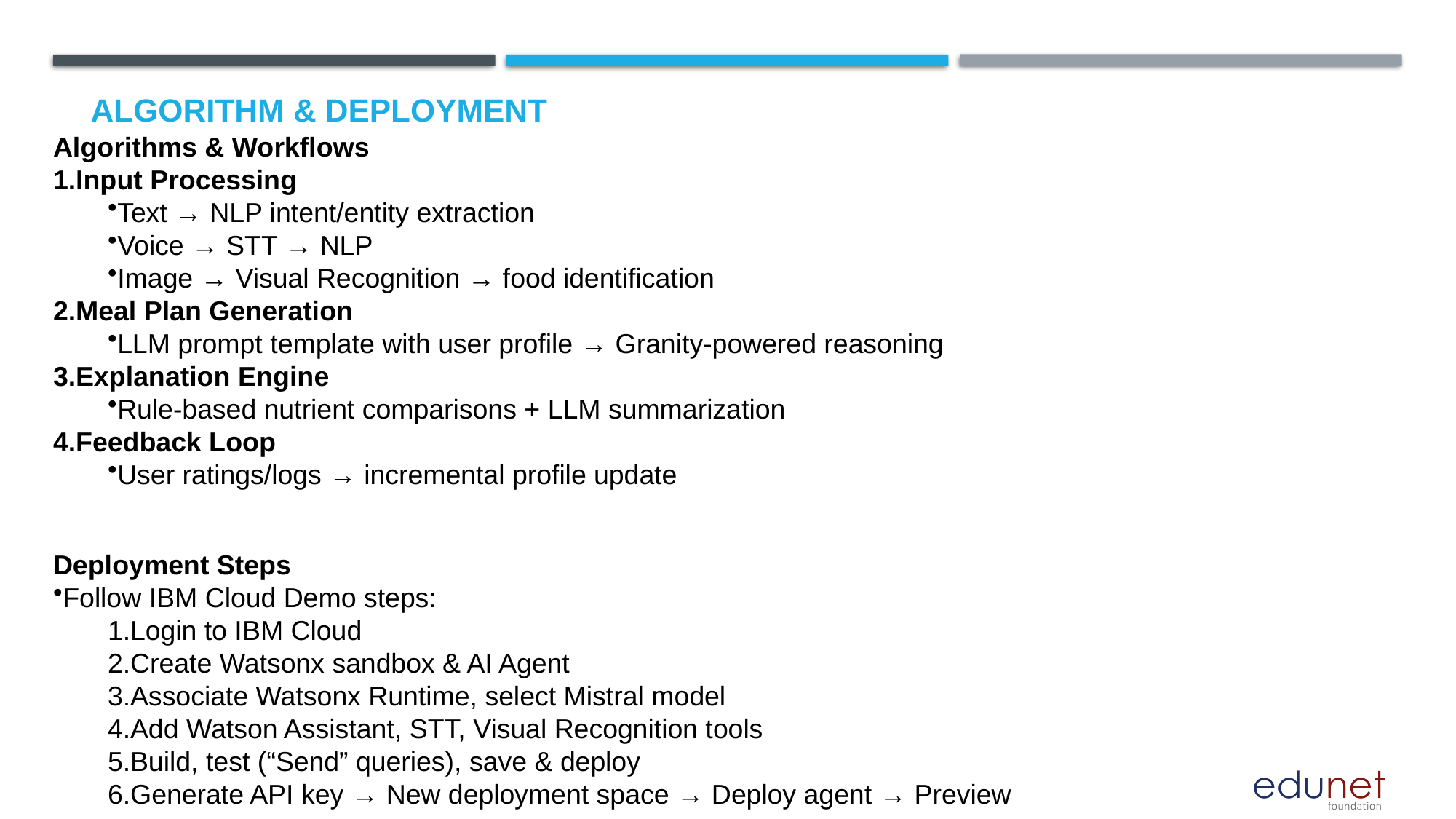

# Algorithm & Deployment
Algorithms & Workflows
Input Processing
Text → NLP intent/entity extraction
Voice → STT → NLP
Image → Visual Recognition → food identification
Meal Plan Generation
LLM prompt template with user profile → Granity-powered reasoning
Explanation Engine
Rule-based nutrient comparisons + LLM summarization
Feedback Loop
User ratings/logs → incremental profile update

Deployment Steps
Follow IBM Cloud Demo steps:
Login to IBM Cloud
Create Watsonx sandbox & AI Agent
Associate Watsonx Runtime, select Mistral model
Add Watson Assistant, STT, Visual Recognition tools
Build, test (“Send” queries), save & deploy
Generate API key → New deployment space → Deploy agent → Preview